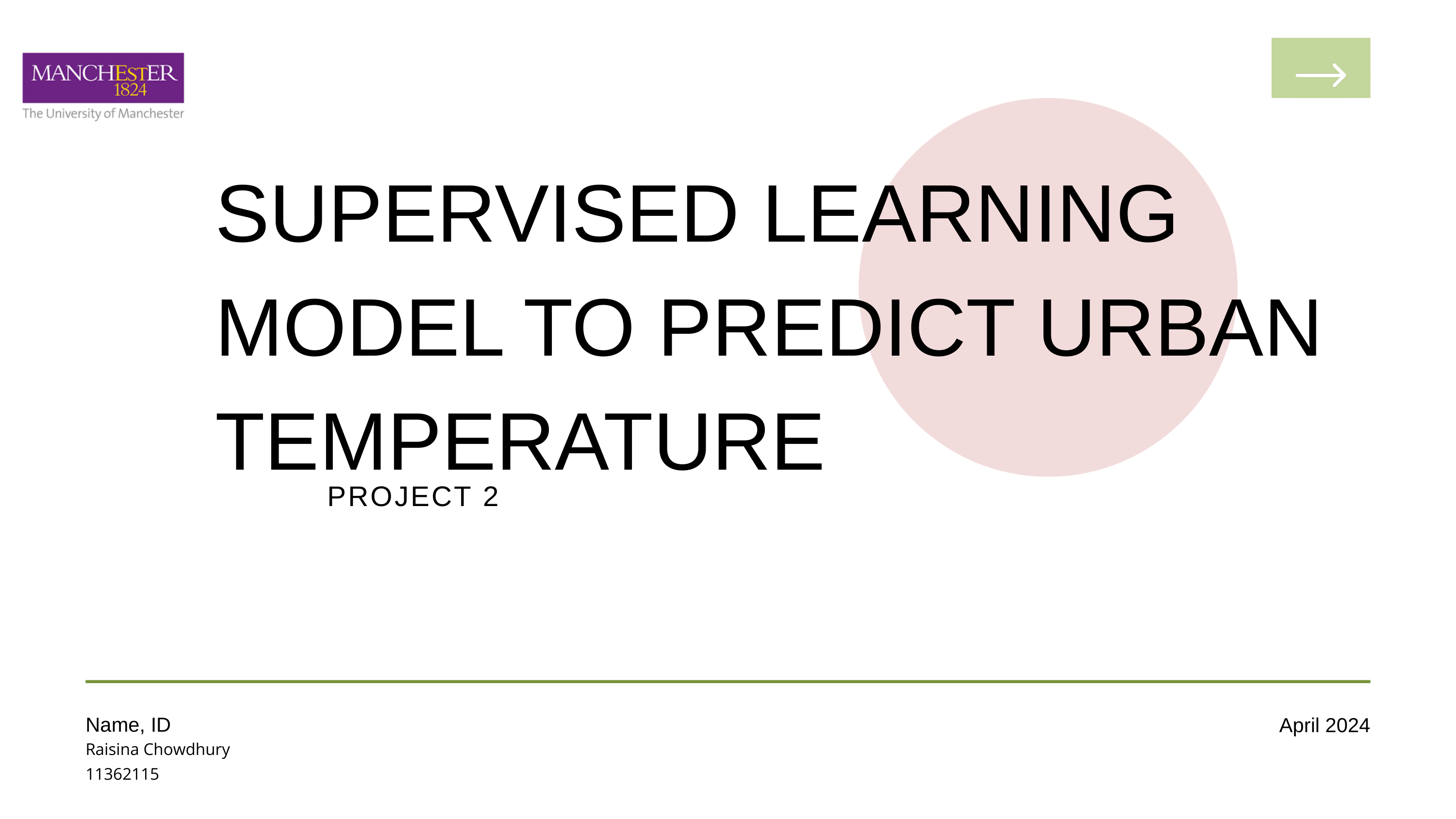

SUPERVISED LEARNING MODEL TO PREDICT URBAN TEMPERATURE
PROJECT 2

Name, ID
April 2024
Raisina Chowdhury
11362115